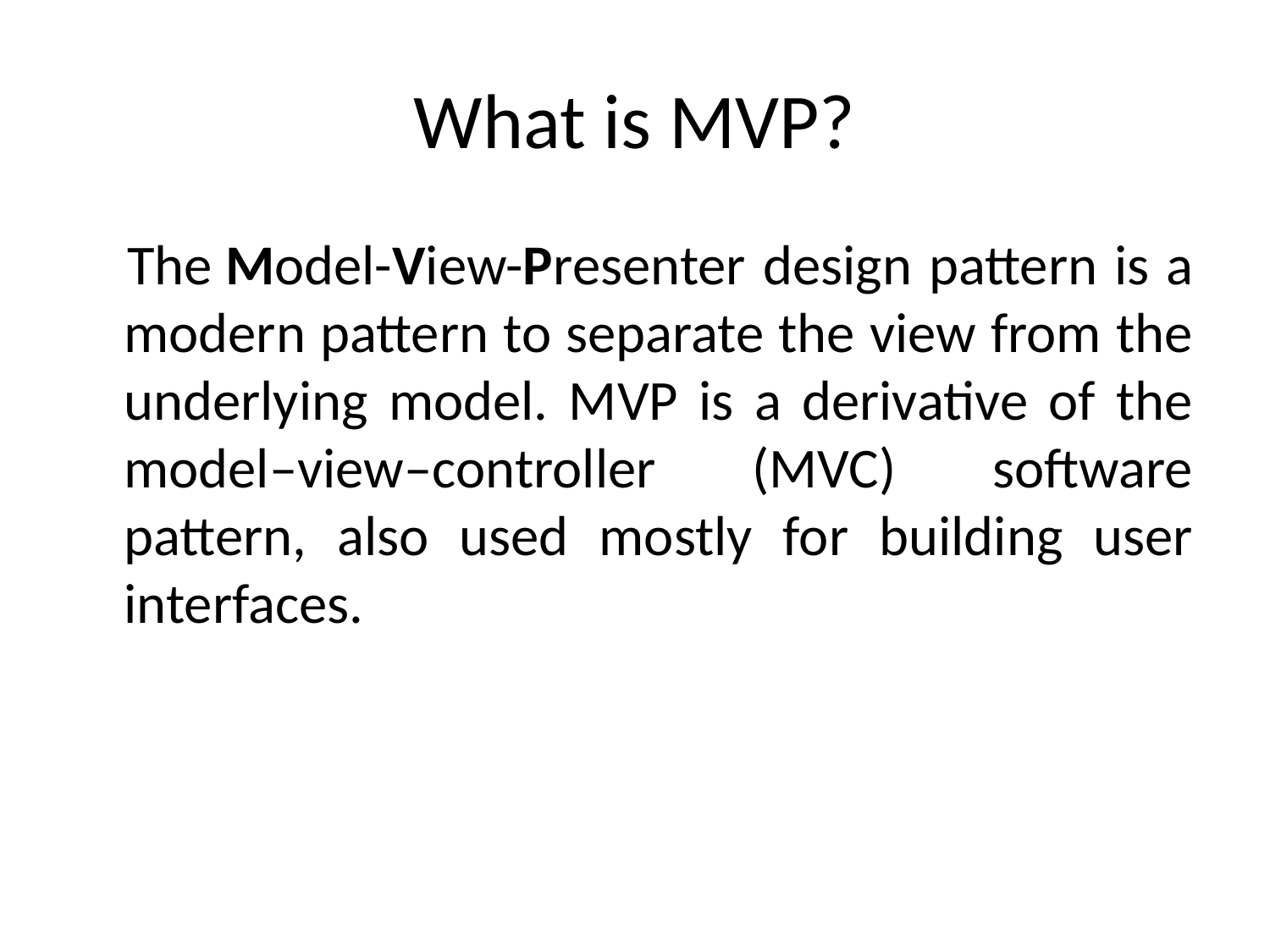

# What is MVP?
   The Model-View-Presenter design pattern is a modern pattern to separate the view from the underlying model. MVP is a derivative of the model–view–controller (MVC) software pattern, also used mostly for building user interfaces.